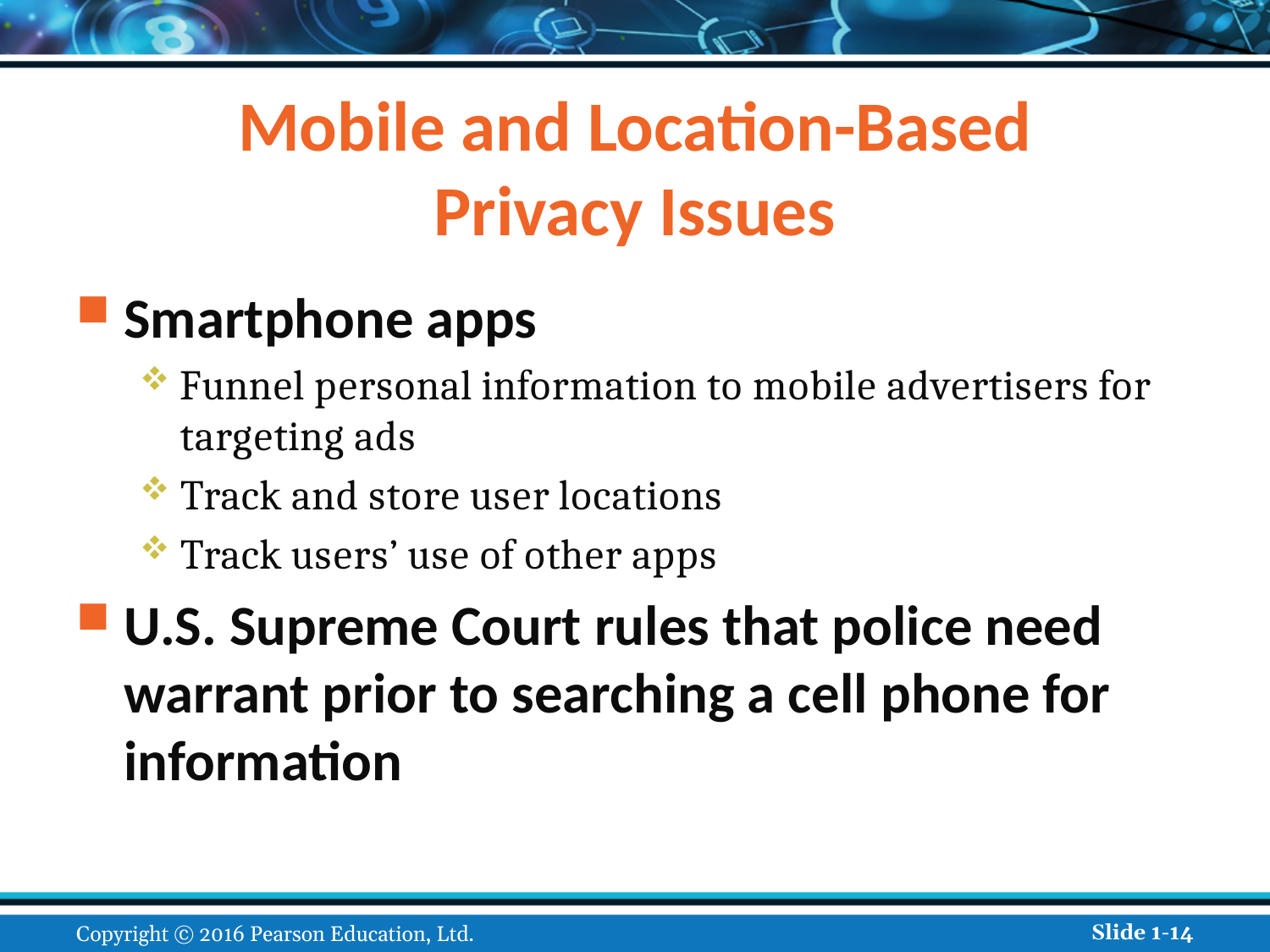

# Mobile and Location-Based Privacy Issues
Smartphone apps
Funnel personal information to mobile advertisers for targeting ads
Track and store user locations
Track users’ use of other apps
U.S. Supreme Court rules that police need warrant prior to searching a cell phone for information
Copyright © 2016 Pearson Education, Ltd.
Slide 1-14